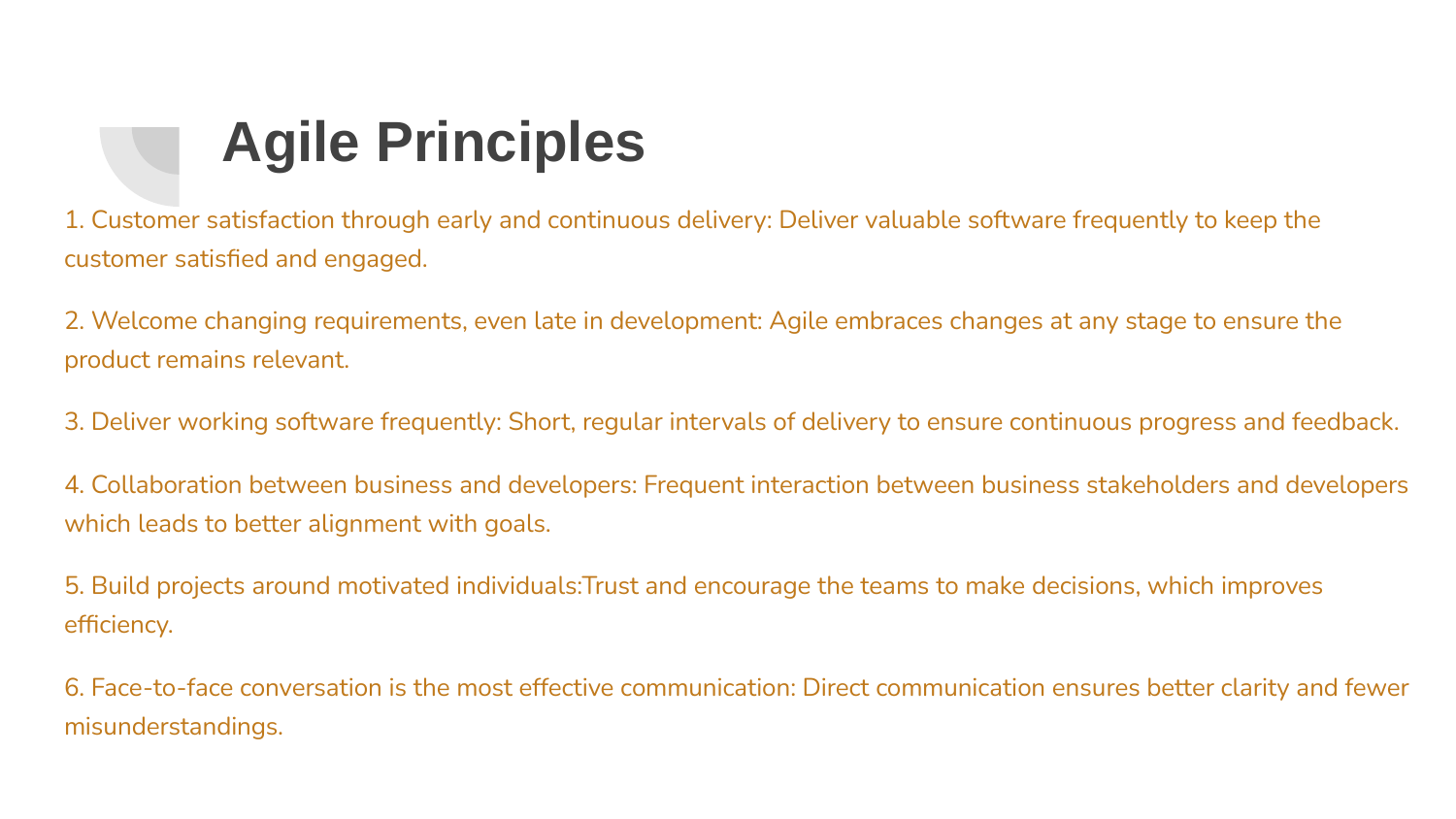

# Agile Principles
1. Customer satisfaction through early and continuous delivery: Deliver valuable software frequently to keep the customer satisfied and engaged.
2. Welcome changing requirements, even late in development: Agile embraces changes at any stage to ensure the product remains relevant.
3. Deliver working software frequently: Short, regular intervals of delivery to ensure continuous progress and feedback.
4. Collaboration between business and developers: Frequent interaction between business stakeholders and developers which leads to better alignment with goals.
5. Build projects around motivated individuals:Trust and encourage the teams to make decisions, which improves efficiency.
6. Face-to-face conversation is the most effective communication: Direct communication ensures better clarity and fewer misunderstandings.